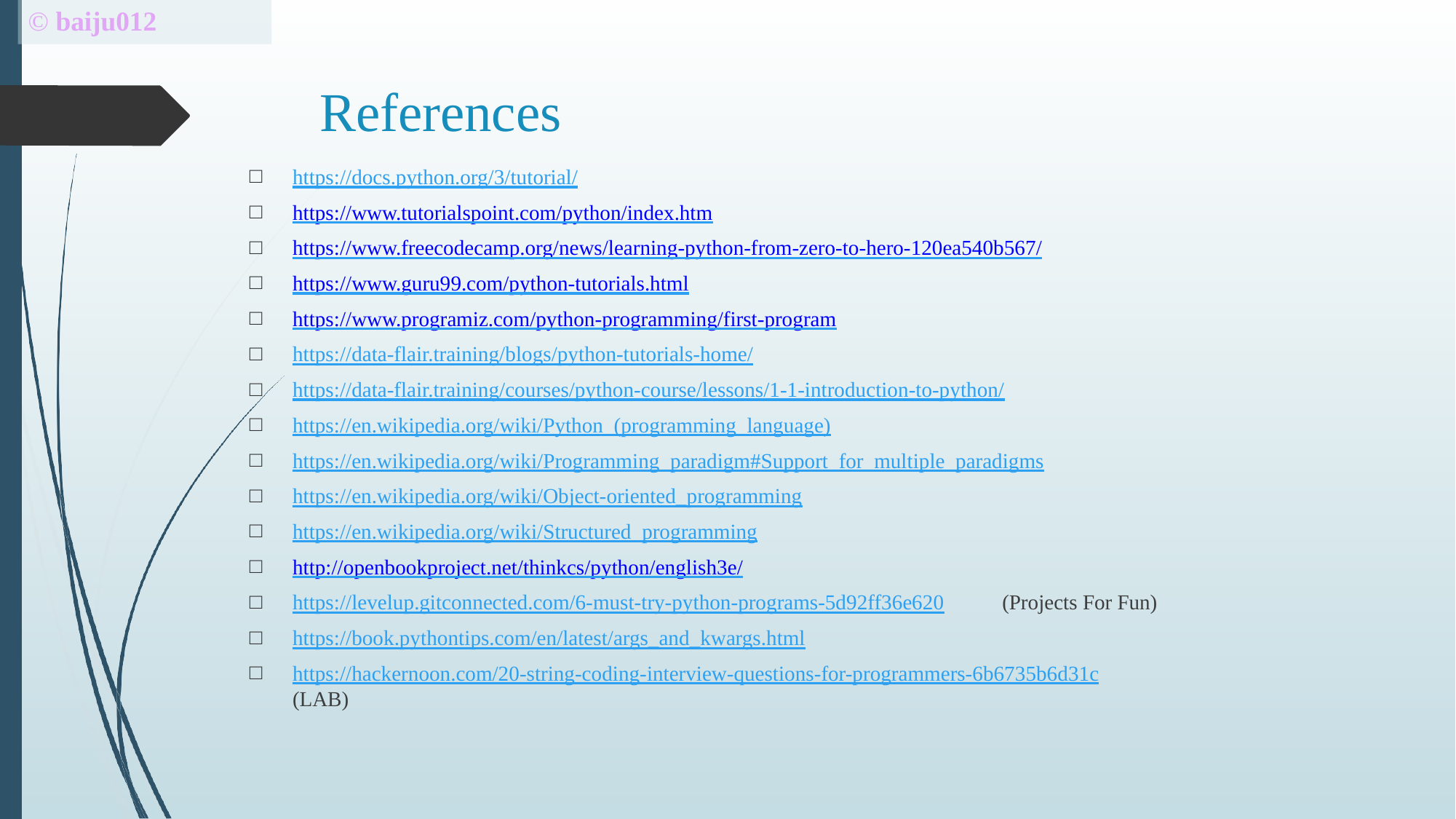

# © baiju012
References
https://docs.python.org/3/tutorial/
https://www.tutorialspoint.com/python/index.htm
https://www.freecodecamp.org/news/learning-python-from-zero-to-hero-120ea540b567/
https://www.guru99.com/python-tutorials.html
https://www.programiz.com/python-programming/first-program
https://data-flair.training/blogs/python-tutorials-home/
https://data-flair.training/courses/python-course/lessons/1-1-introduction-to-python/
https://en.wikipedia.org/wiki/Python_(programming_language)
https://en.wikipedia.org/wiki/Programming_paradigm#Support_for_multiple_paradigms
https://en.wikipedia.org/wiki/Object-oriented_programming
https://en.wikipedia.org/wiki/Structured_programming
http://openbookproject.net/thinkcs/python/english3e/
https://levelup.gitconnected.com/6-must-try-python-programs-5d92ff36e620	(Projects For Fun)
https://book.pythontips.com/en/latest/args_and_kwargs.html
https://hackernoon.com/20-string-coding-interview-questions-for-programmers-6b6735b6d31c (LAB)